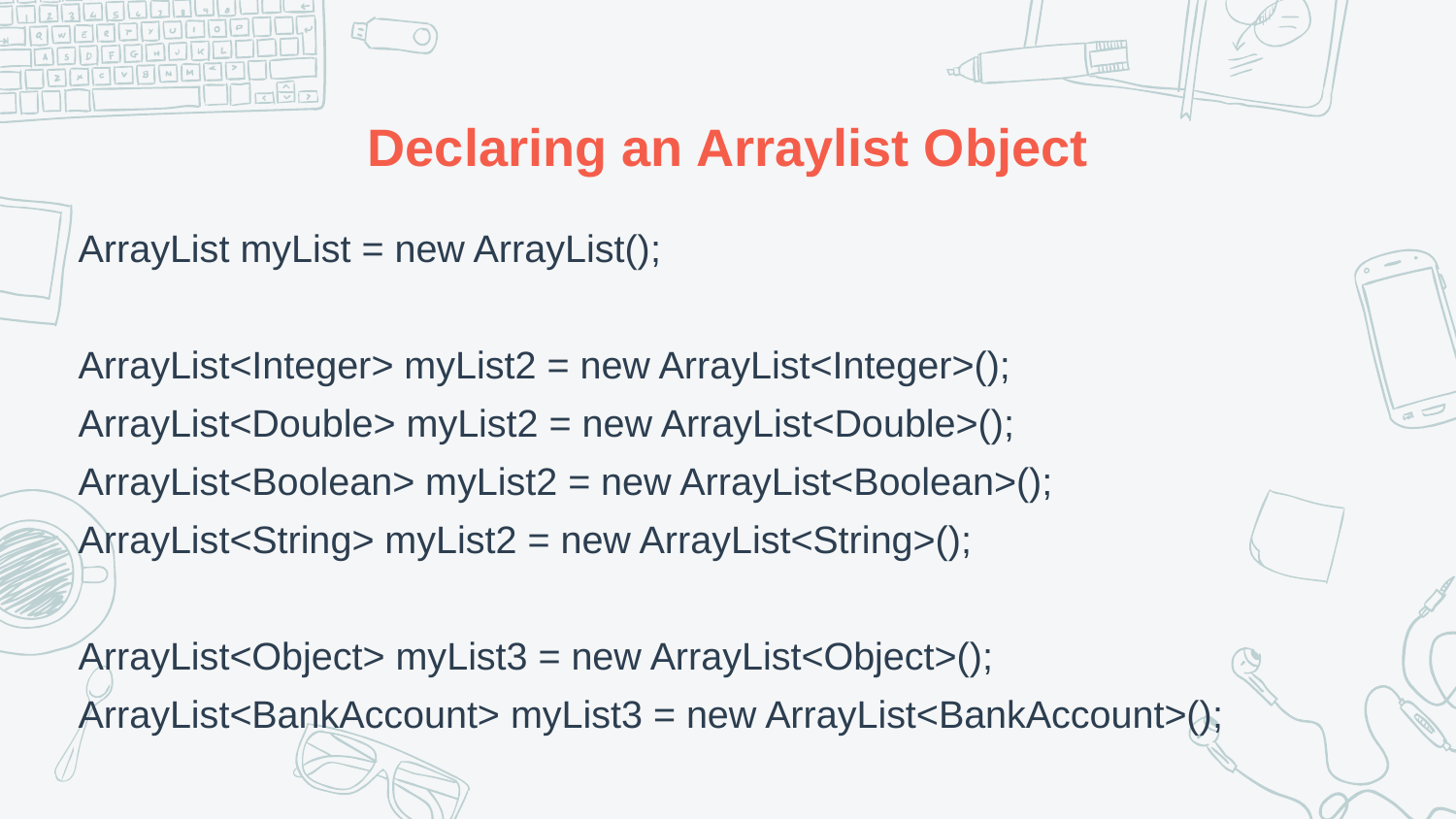

# Declaring an Arraylist Object
ArrayList myList = new ArrayList();

ArrayList<Integer> myList2 = new ArrayList<Integer>();
ArrayList<Double> myList2 = new ArrayList<Double>();
ArrayList<Boolean> myList2 = new ArrayList<Boolean>();
ArrayList<String> myList2 = new ArrayList<String>();

ArrayList<Object> myList3 = new ArrayList<Object>();
ArrayList<BankAccount> myList3 = new ArrayList<BankAccount>();